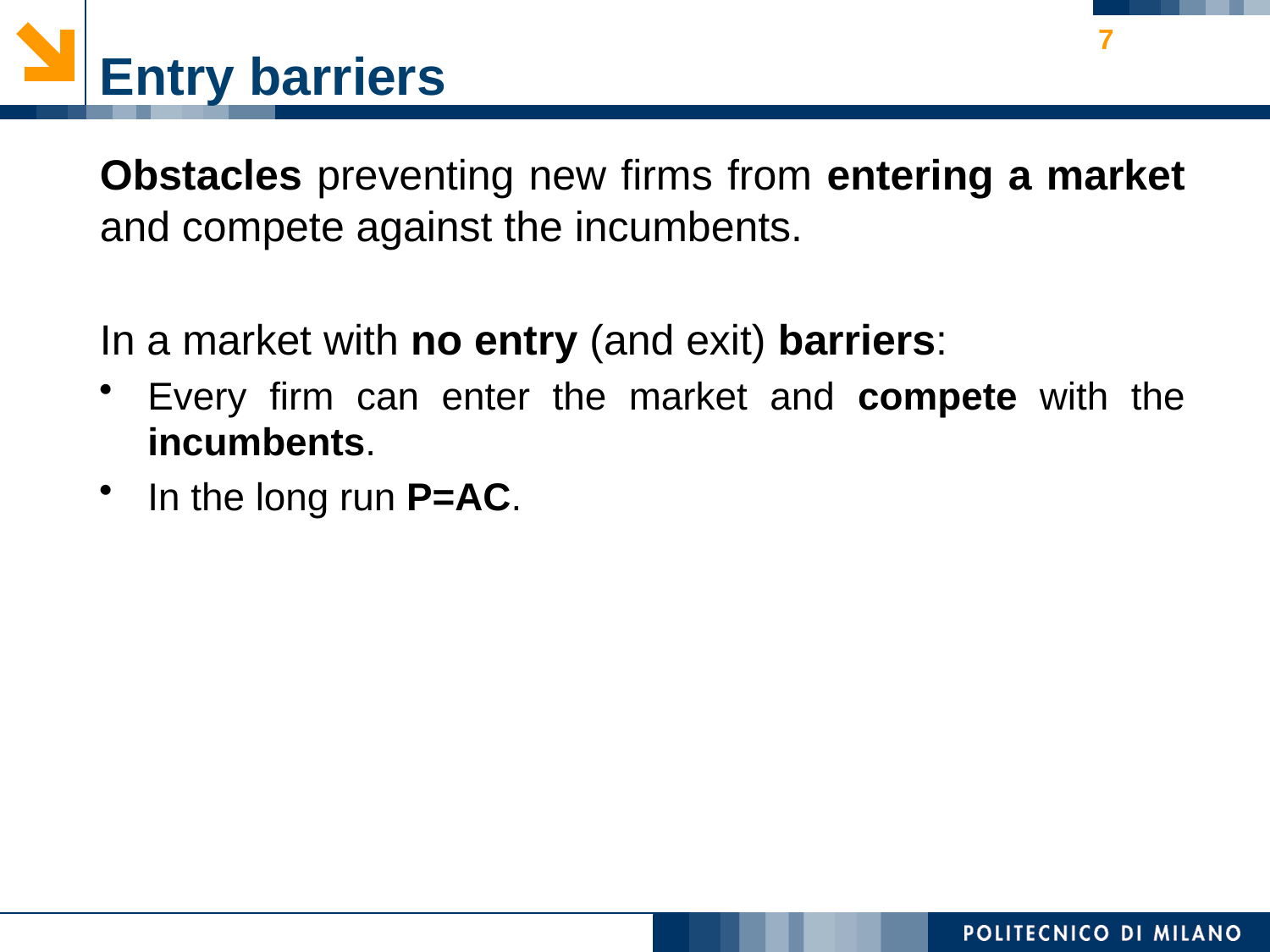

7
# Entry barriers
Obstacles preventing new firms from entering a market and compete against the incumbents.

In a market with no entry (and exit) barriers:
Every firm can enter the market and compete with the incumbents.
In the long run P=AC.